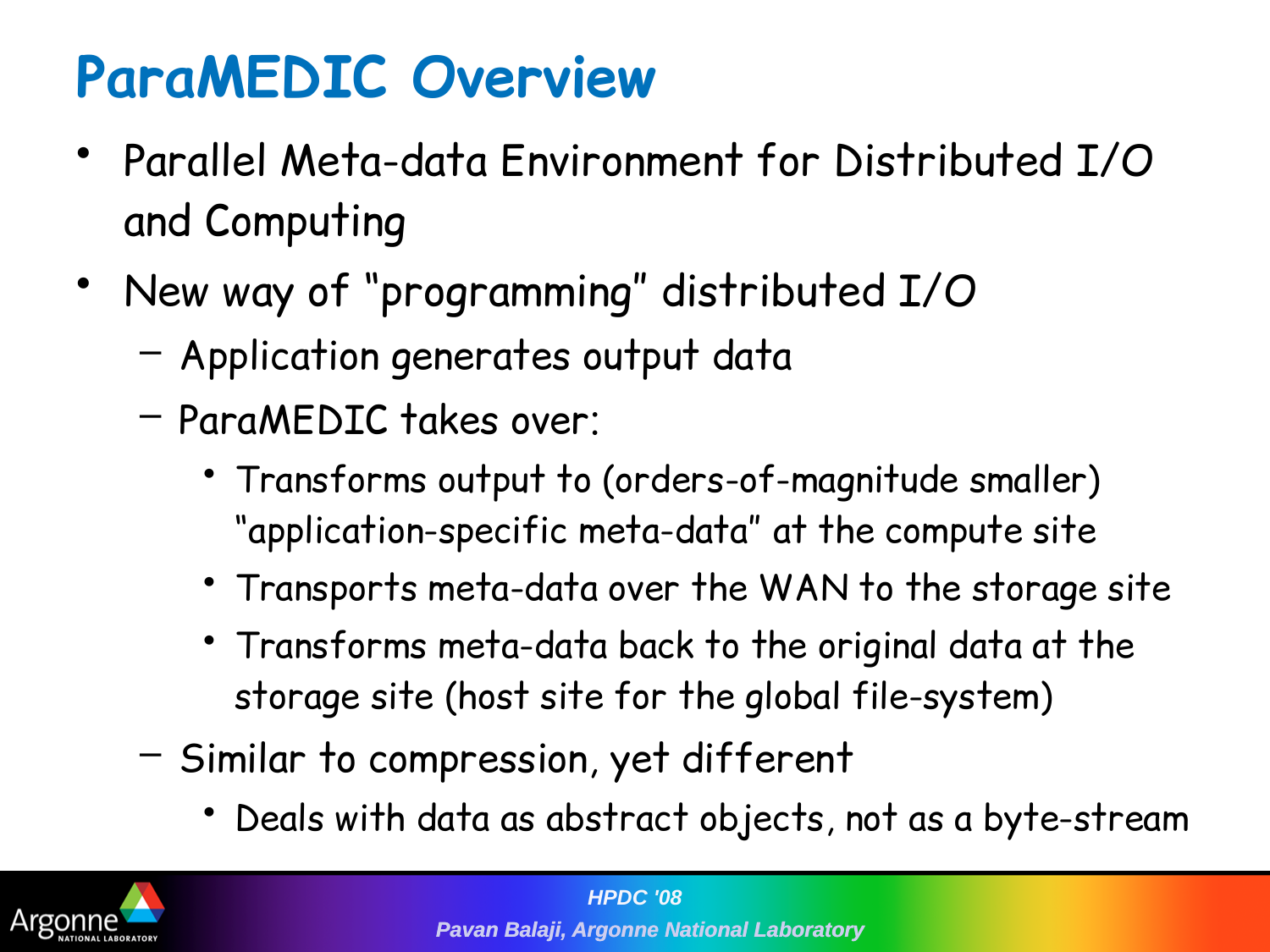

# ParaMEDIC Overview
Parallel Meta-data Environment for Distributed I/O and Computing
New way of “programming” distributed I/O
Application generates output data
ParaMEDIC takes over:
Transforms output to (orders-of-magnitude smaller) “application-specific meta-data” at the compute site
Transports meta-data over the WAN to the storage site
Transforms meta-data back to the original data at the storage site (host site for the global file-system)
Similar to compression, yet different
Deals with data as abstract objects, not as a byte-stream
HPDC '08